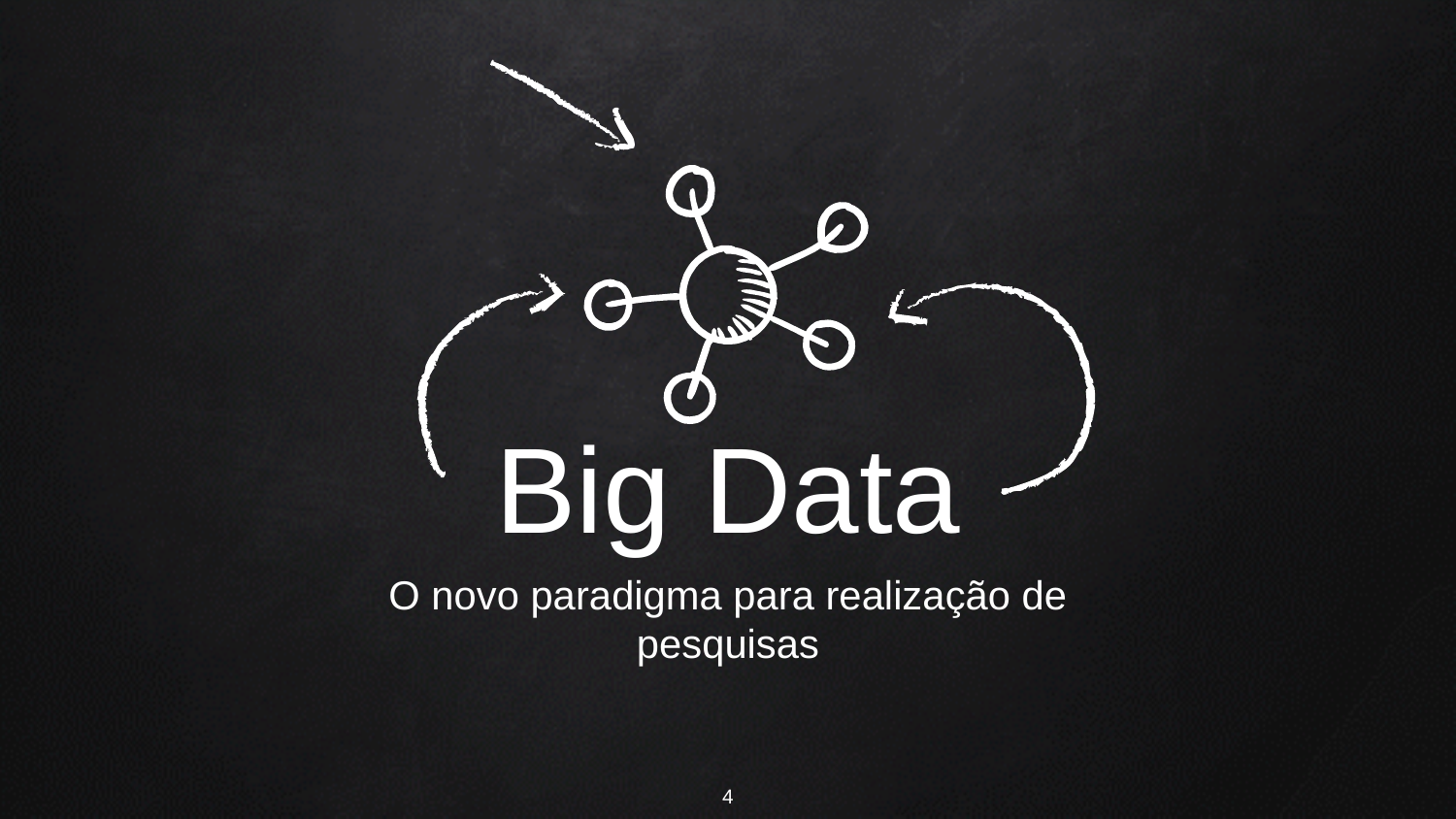

Big Data
O novo paradigma para realização de pesquisas
4